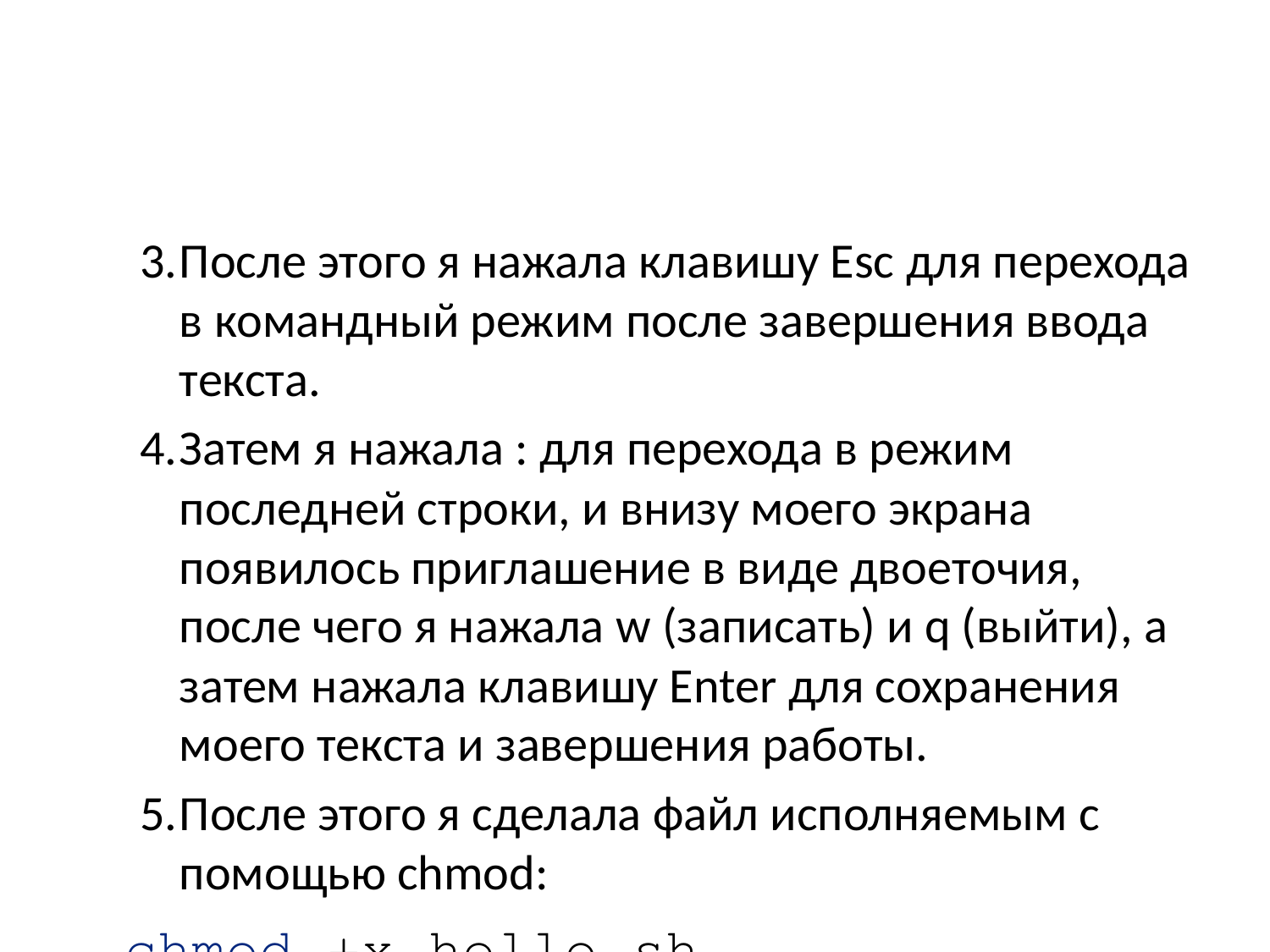

После этого я нажала клавишу Esc для перехода в командный режим после завершения ввода текста.
Затем я нажала : для перехода в режим последней строки, и внизу моего экрана появилось приглашение в виде двоеточия, после чего я нажала w (записать) и q (выйти), а затем нажала клавишу Enter для сохранения моего текста и завершения работы.
После этого я сделала файл исполняемым с помощью chmod:
chmod +x hello.sh